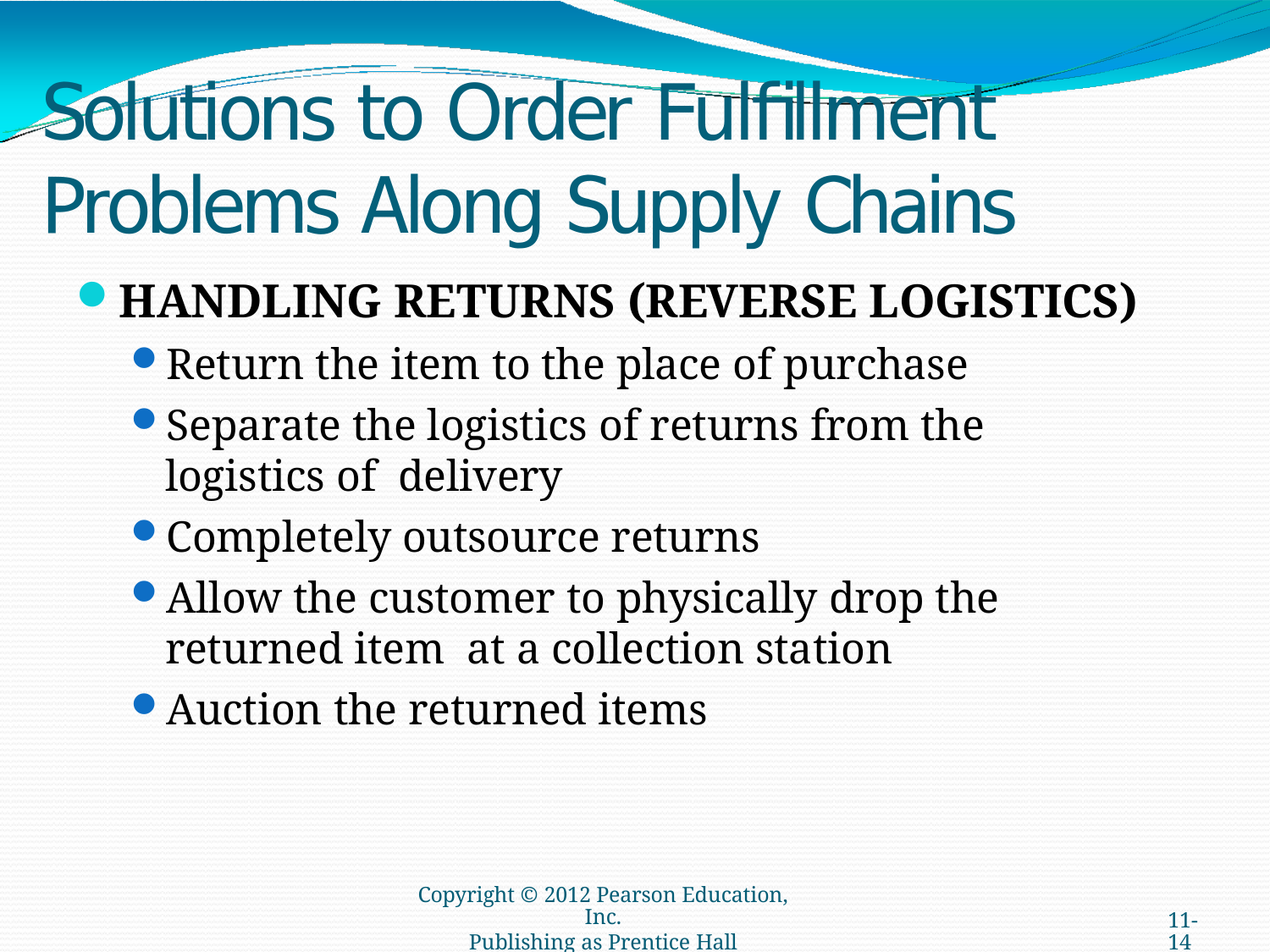

# Solutions to Order Fulfillment  Problems Along Supply Chains
HANDLING RETURNS (REVERSE LOGISTICS)
Return the item to the place of purchase
Separate the logistics of returns from the logistics of  delivery
Completely outsource returns
Allow the customer to physically drop the returned item  at a collection station
Auction the returned items
Copyright © 2012 Pearson Education, Inc.
Publishing as Prentice Hall
11-14